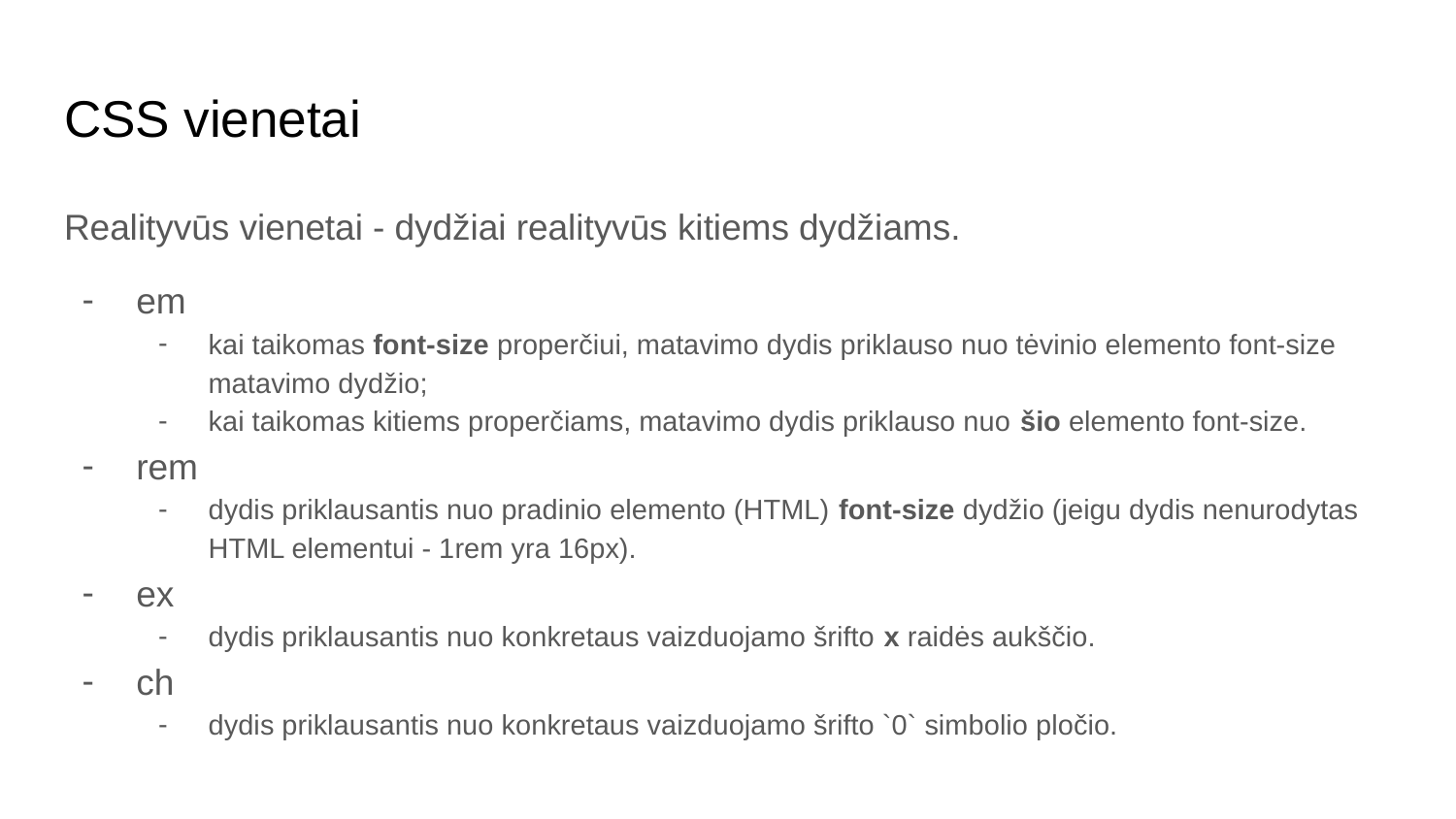

# CSS vienetai
Realityvūs vienetai - dydžiai realityvūs kitiems dydžiams.
em
kai taikomas font-size properčiui, matavimo dydis priklauso nuo tėvinio elemento font-size matavimo dydžio;
kai taikomas kitiems properčiams, matavimo dydis priklauso nuo šio elemento font-size.
rem
dydis priklausantis nuo pradinio elemento (HTML) font-size dydžio (jeigu dydis nenurodytas HTML elementui - 1rem yra 16px).
ex
dydis priklausantis nuo konkretaus vaizduojamo šrifto x raidės aukščio.
ch
dydis priklausantis nuo konkretaus vaizduojamo šrifto `0` simbolio pločio.